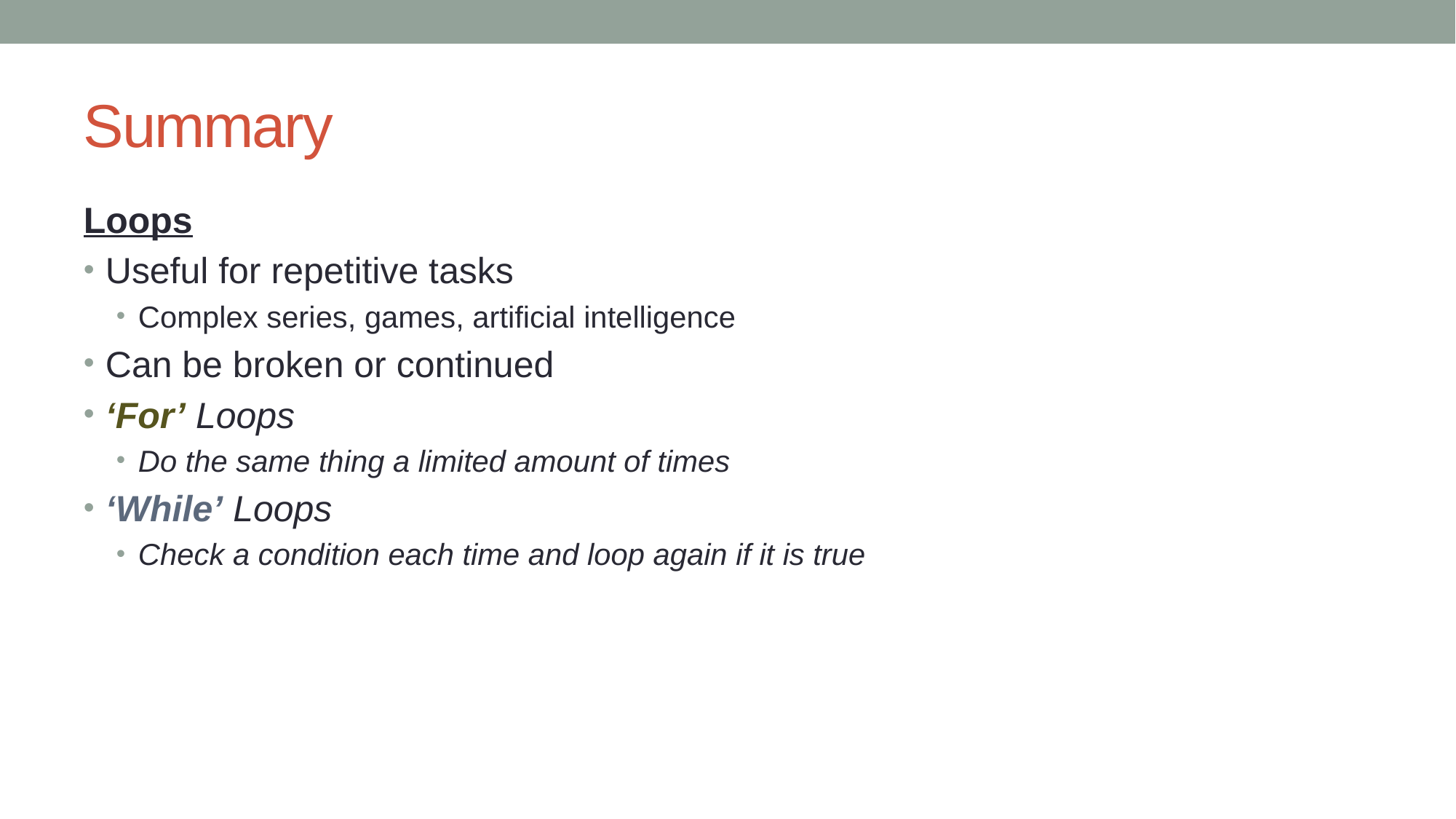

# Summary
Loops
Useful for repetitive tasks
Complex series, games, artificial intelligence
Can be broken or continued
‘For’ Loops
Do the same thing a limited amount of times
‘While’ Loops
Check a condition each time and loop again if it is true